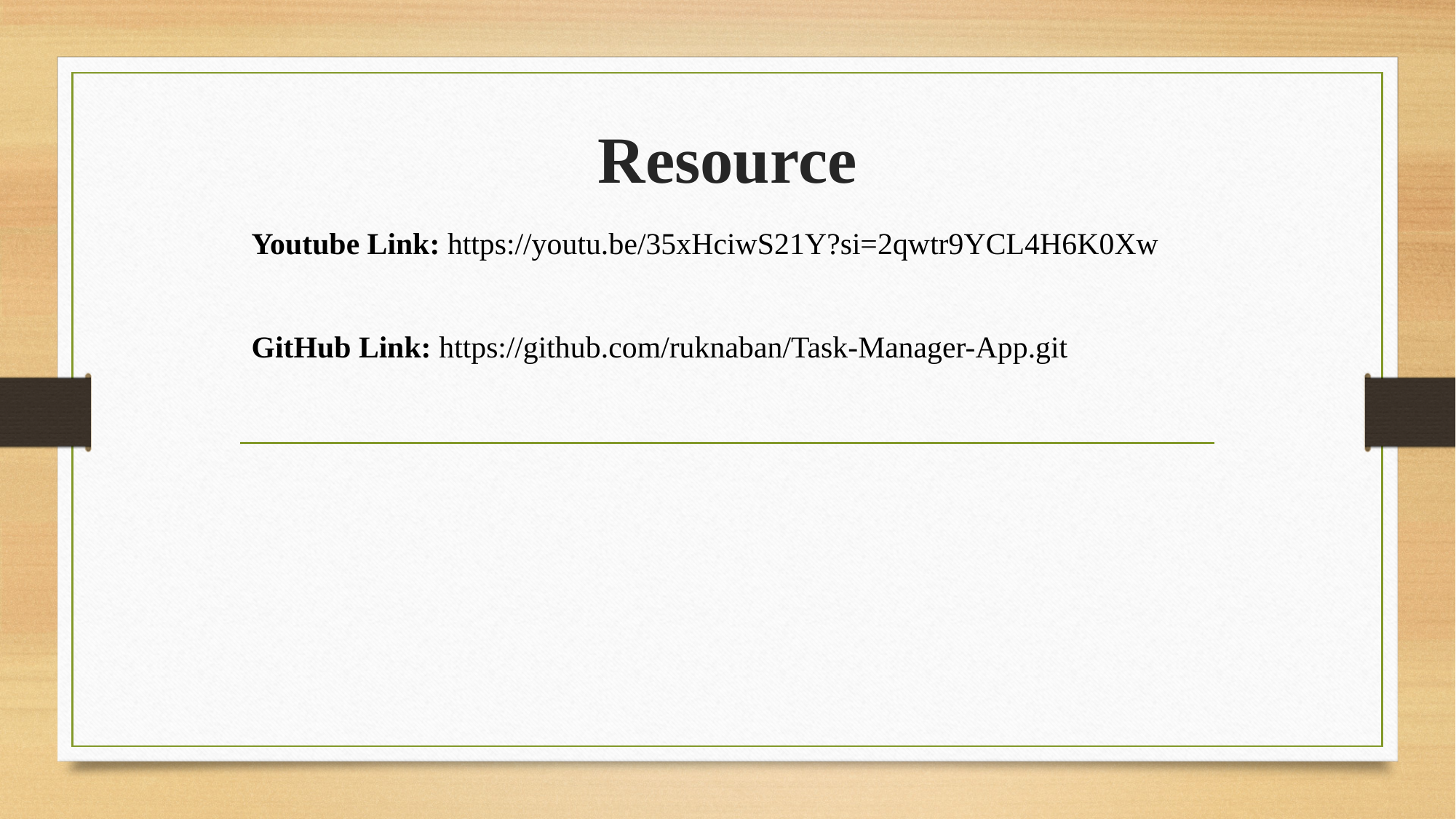

# Resource
Youtube Link: https://youtu.be/35xHciwS21Y?si=2qwtr9YCL4H6K0Xw

GitHub Link: https://github.com/ruknaban/Task-Manager-App.git